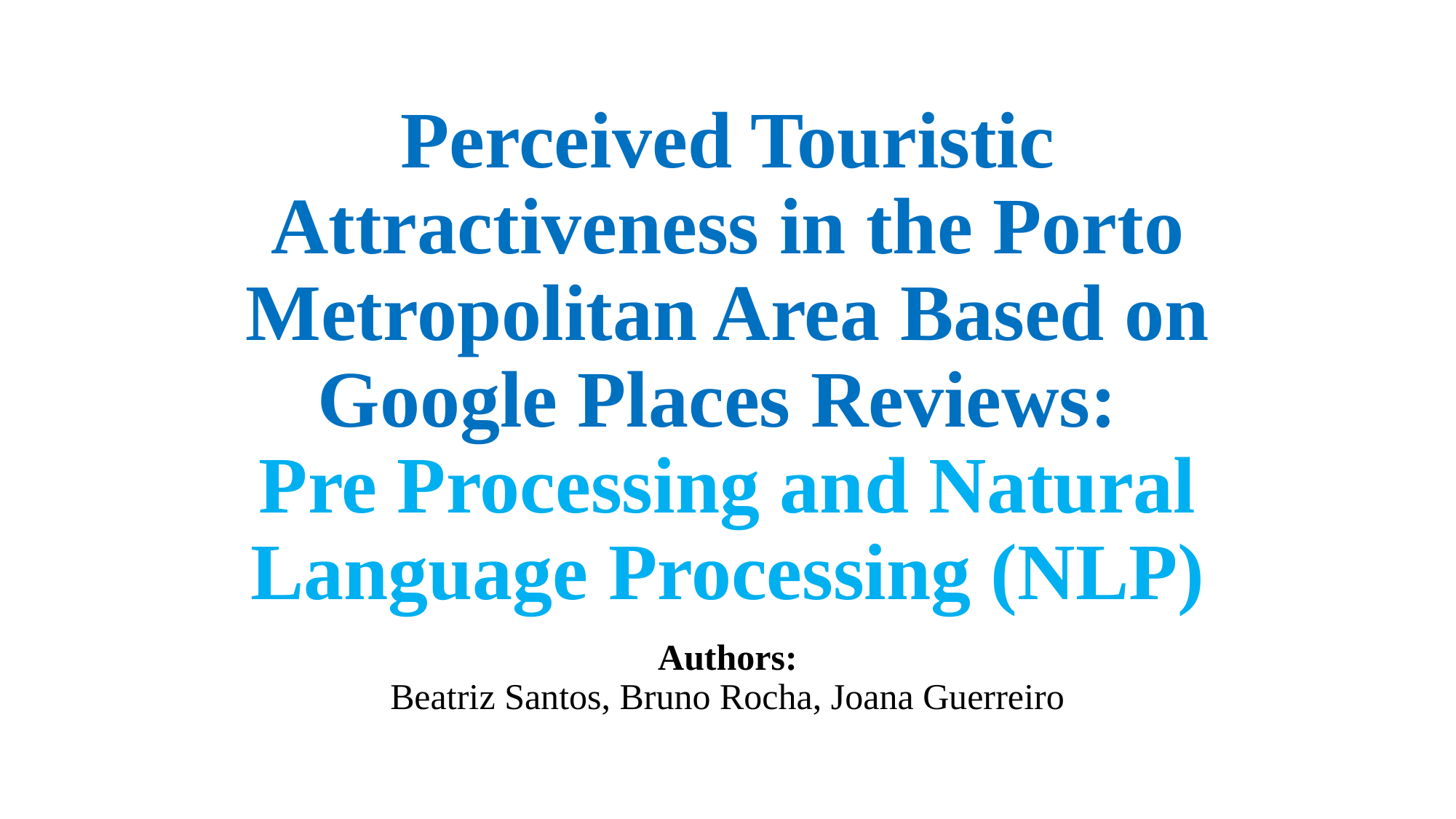

# Perceived Touristic Attractiveness in the Porto Metropolitan Area Based on Google Places Reviews: Pre Processing and Natural Language Processing (NLP)
Authors:
Beatriz Santos, Bruno Rocha, Joana Guerreiro